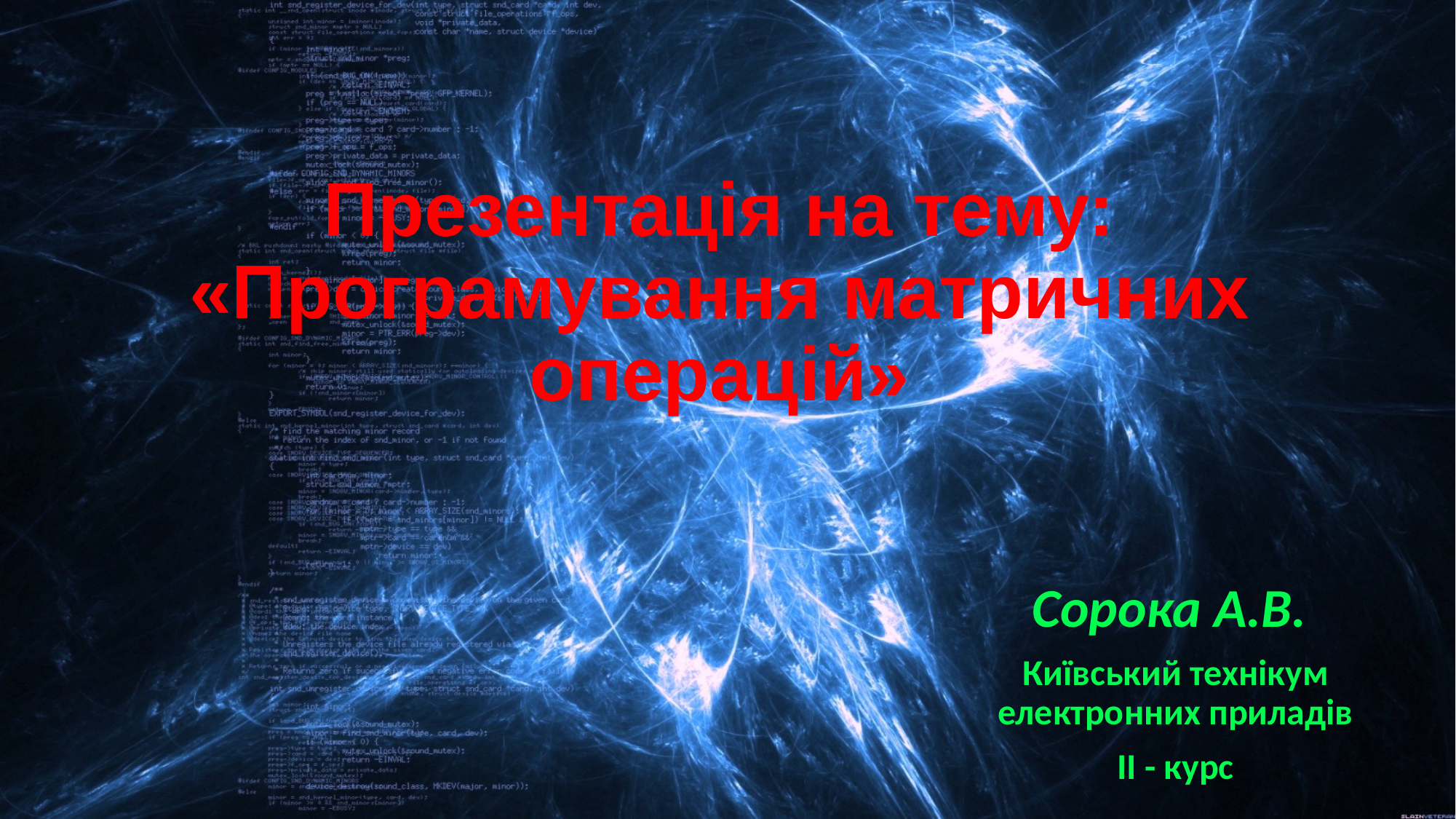

# Презентація на тему: «Програмування матричних операцій»
Сорока А.В.
Київський технікум електронних приладів
ІІ - курс